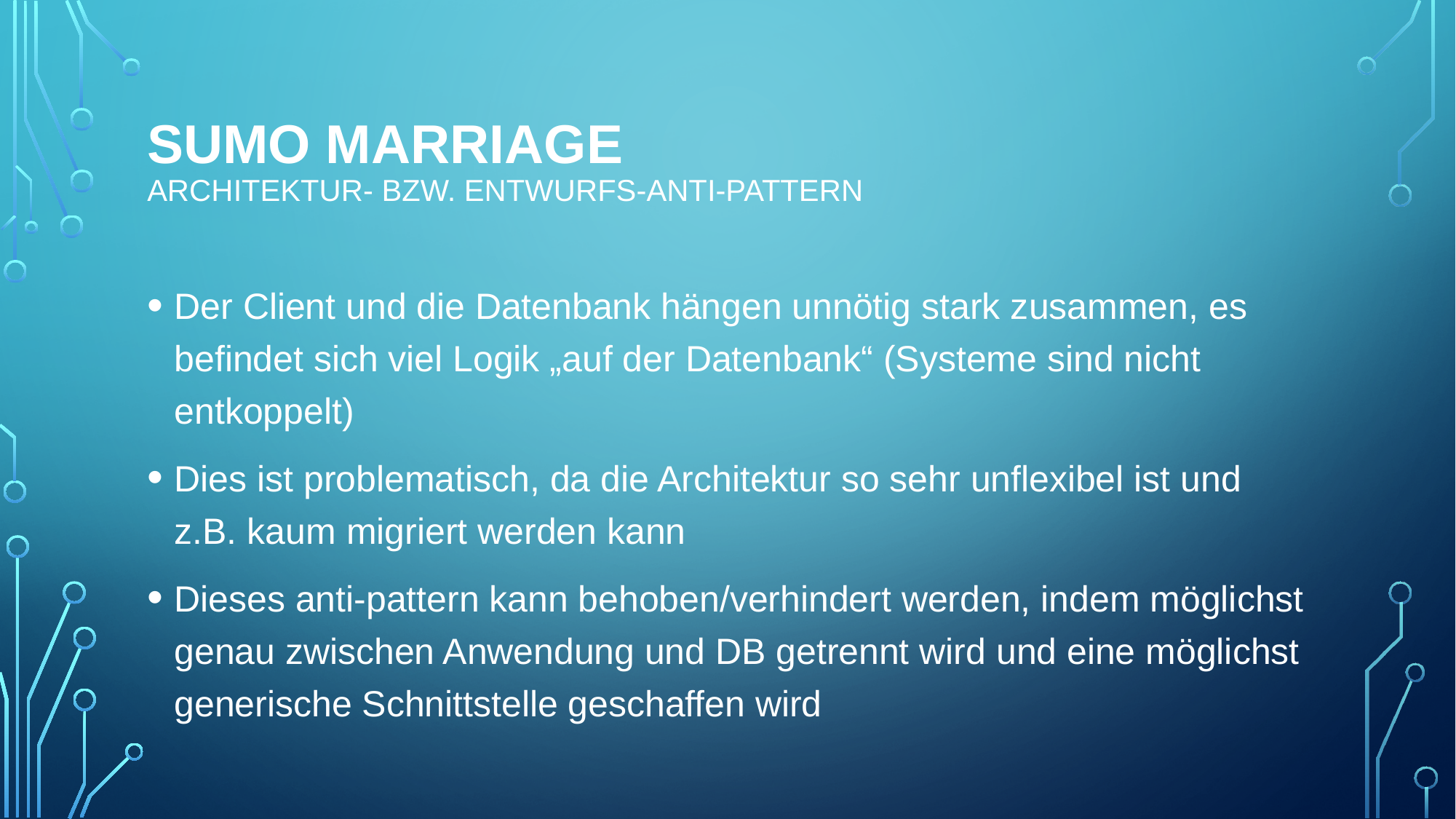

# Sumo Marriage Architektur- bzw. Entwurfs-Anti-Pattern
Der Client und die Datenbank hängen unnötig stark zusammen, es befindet sich viel Logik „auf der Datenbank“ (Systeme sind nicht entkoppelt)
Dies ist problematisch, da die Architektur so sehr unflexibel ist und z.B. kaum migriert werden kann
Dieses anti-pattern kann behoben/verhindert werden, indem möglichst genau zwischen Anwendung und DB getrennt wird und eine möglichst generische Schnittstelle geschaffen wird